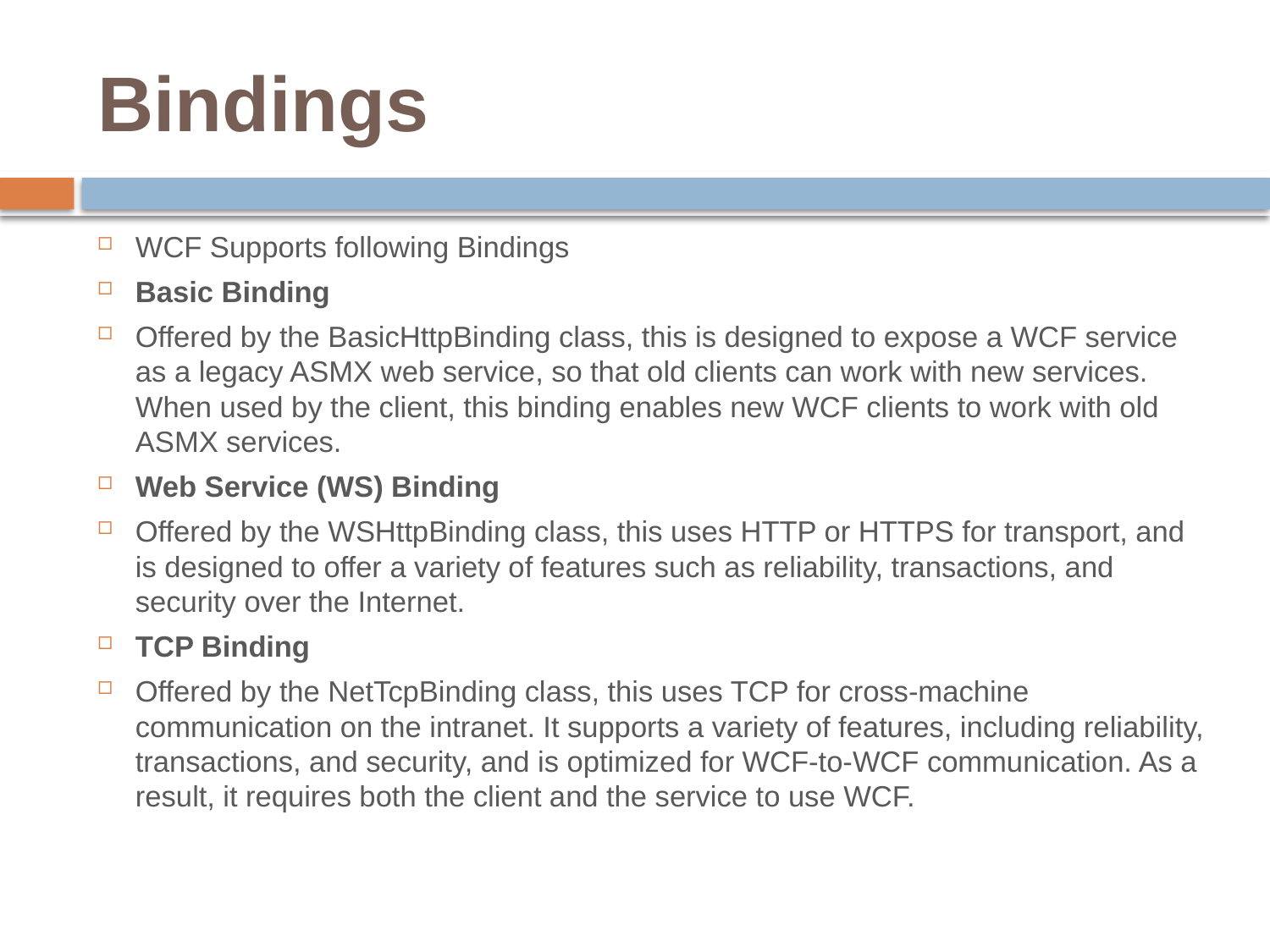

# Bindings
WCF Supports following Bindings
Basic Binding
Offered by the BasicHttpBinding class, this is designed to expose a WCF service as a legacy ASMX web service, so that old clients can work with new services. When used by the client, this binding enables new WCF clients to work with old ASMX services.
Web Service (WS) Binding
Offered by the WSHttpBinding class, this uses HTTP or HTTPS for transport, and is designed to offer a variety of features such as reliability, transactions, and security over the Internet.
TCP Binding
Offered by the NetTcpBinding class, this uses TCP for cross-machine communication on the intranet. It supports a variety of features, including reliability, transactions, and security, and is optimized for WCF-to-WCF communication. As a result, it requires both the client and the service to use WCF.